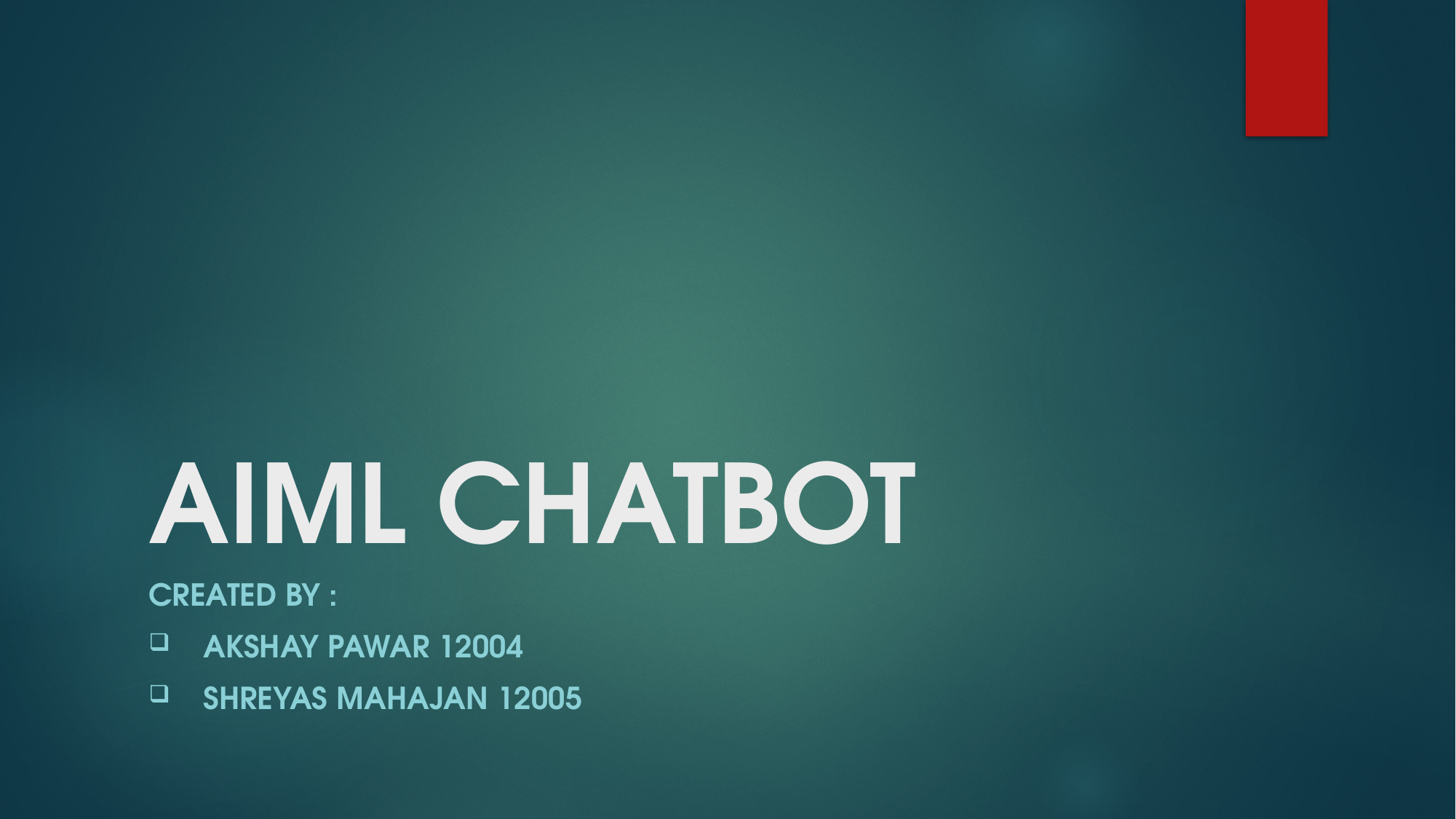

# AIML CHATBOT
Created by :
Akshay Pawar 12004
Shreyas Mahajan 12005